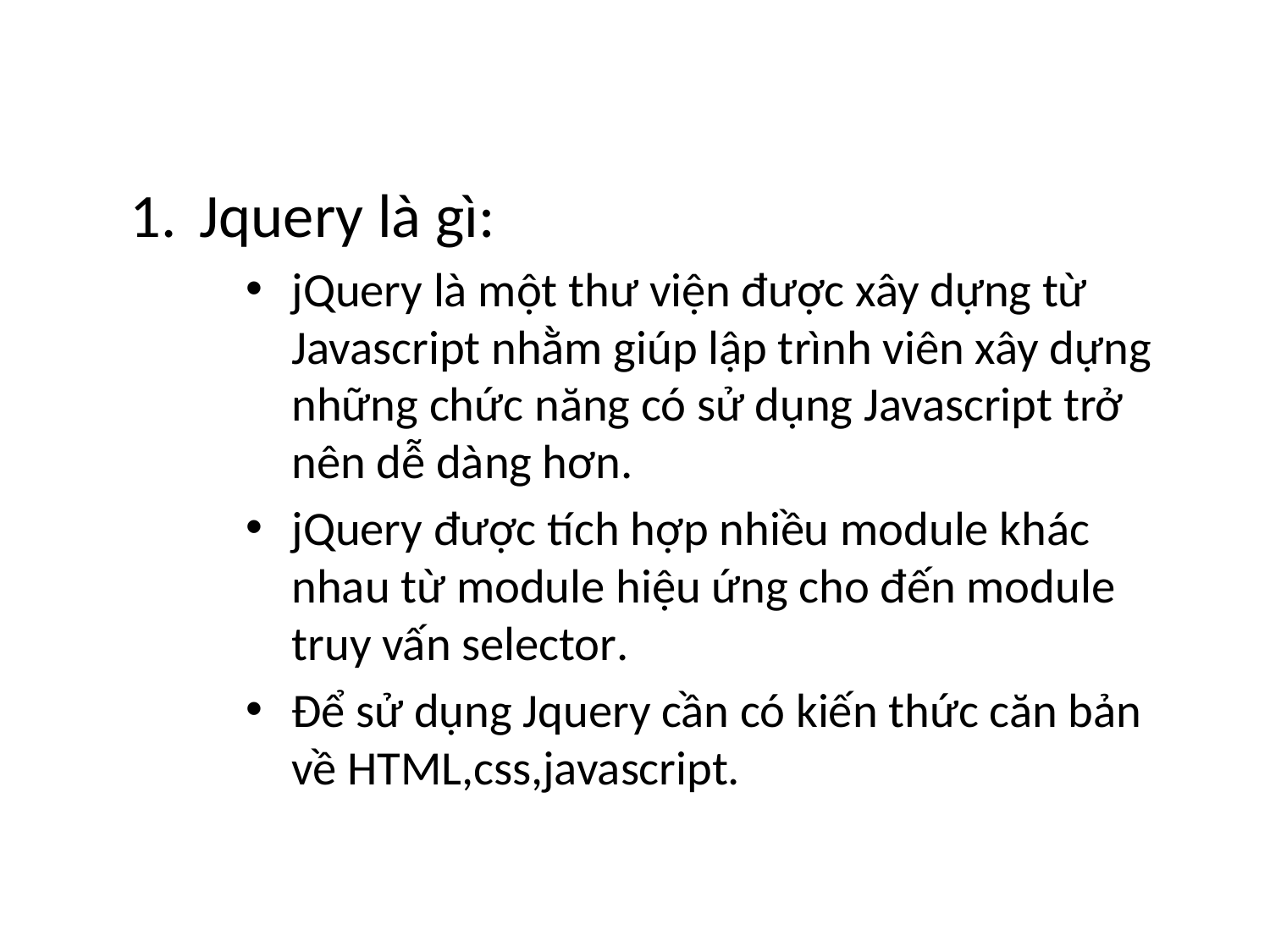

Jquery là gì:
jQuery là một thư viện được xây dựng từ Javascript nhằm giúp lập trình viên xây dựng những chức năng có sử dụng Javascript trở nên dễ dàng hơn.
jQuery được tích hợp nhiều module khác nhau từ module hiệu ứng cho đến module truy vấn selector.
Để sử dụng Jquery cần có kiến thức căn bản về HTML,css,javascript.